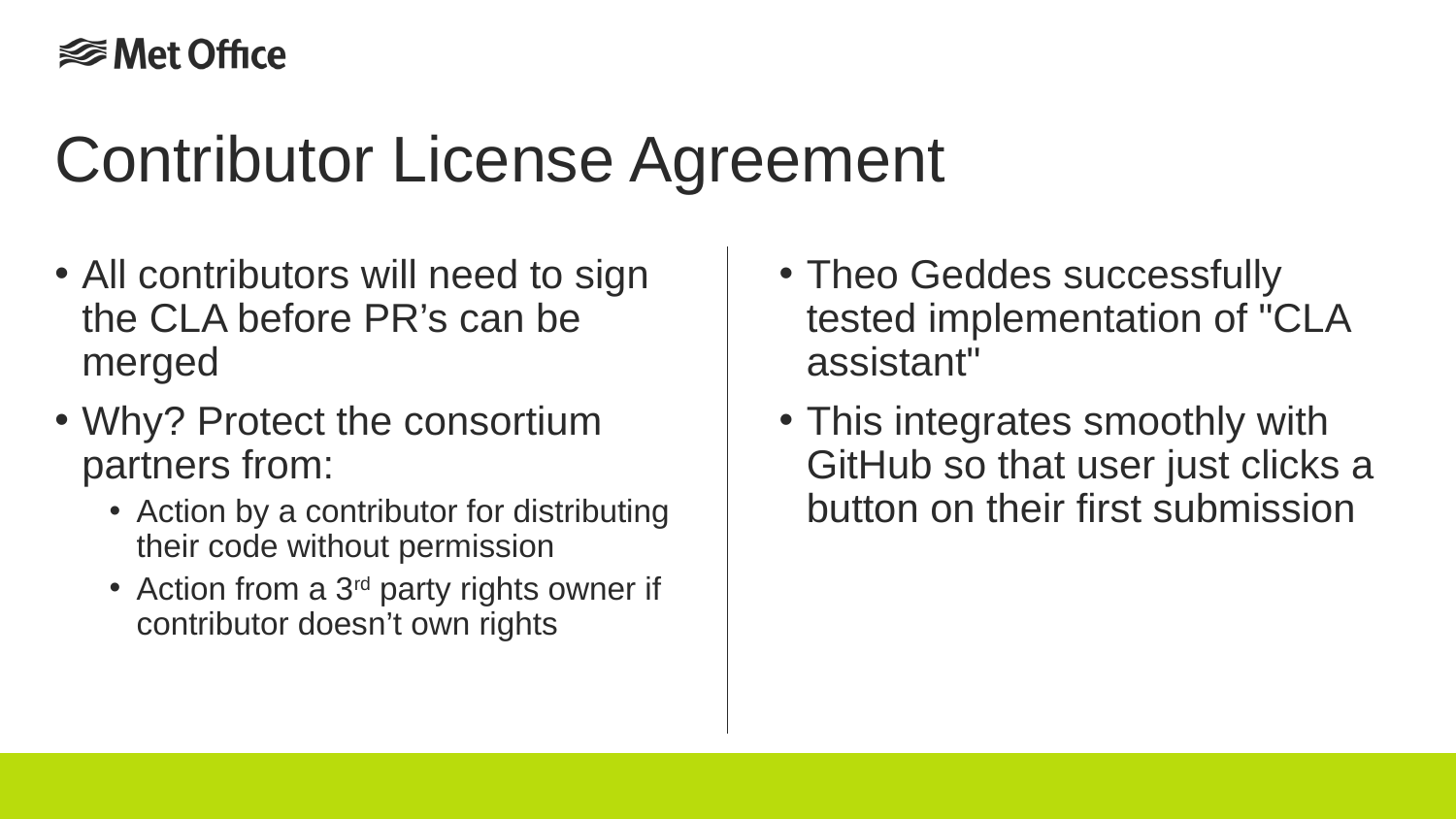

# Contributor License Agreement
All contributors will need to sign the CLA before PR’s can be merged
Why? Protect the consortium partners from:
Action by a contributor for distributing their code without permission
Action from a 3rd party rights owner if contributor doesn’t own rights

Theo Geddes successfully tested implementation of "CLA assistant"
This integrates smoothly with GitHub so that user just clicks a button on their first submission